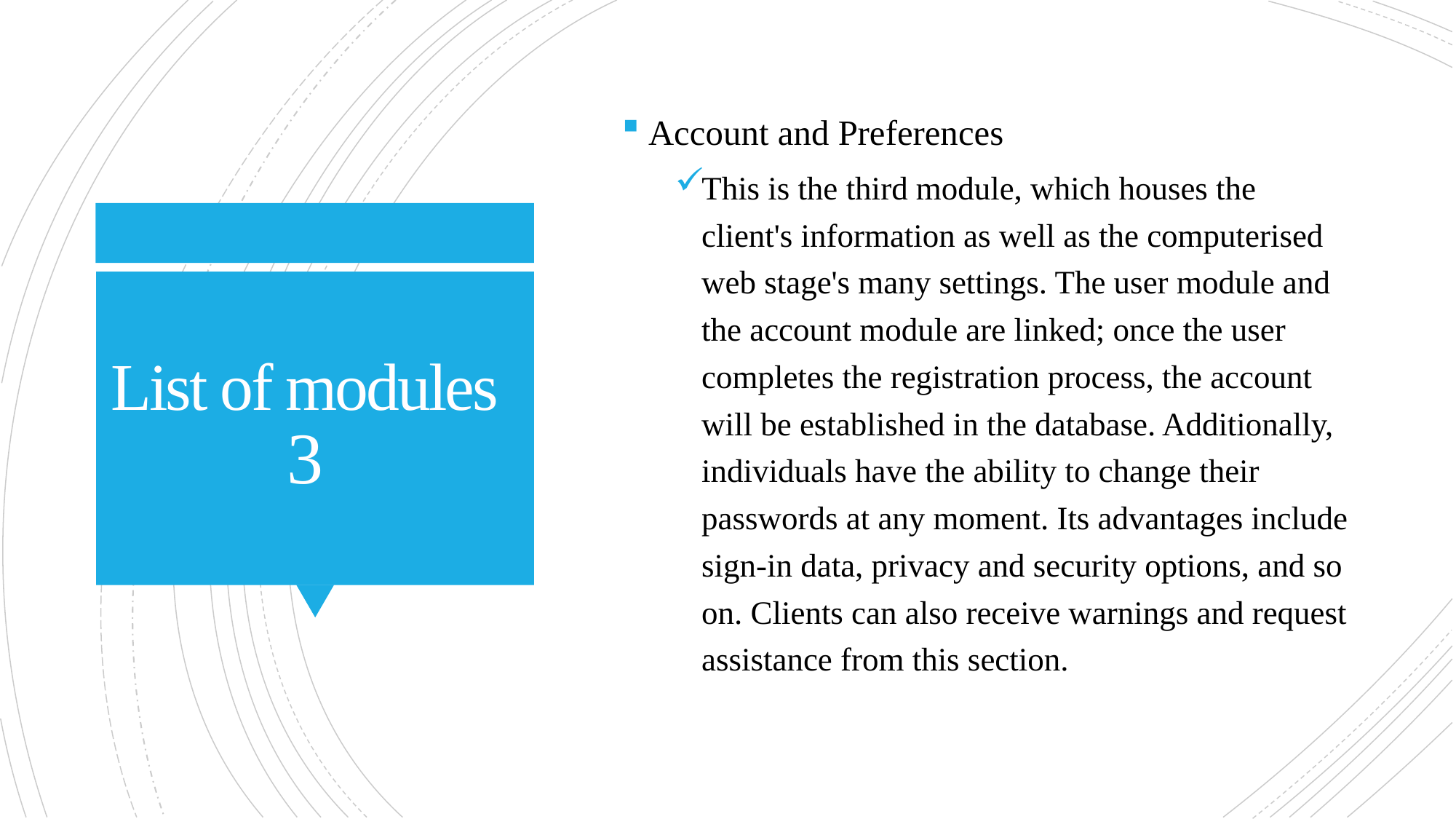

Account and Preferences
This is the third module, which houses the client's information as well as the computerised web stage's many settings. The user module and the account module are linked; once the user completes the registration process, the account will be established in the database. Additionally, individuals have the ability to change their passwords at any moment. Its advantages include sign-in data, privacy and security options, and so on. Clients can also receive warnings and request assistance from this section.

# List of modules 3